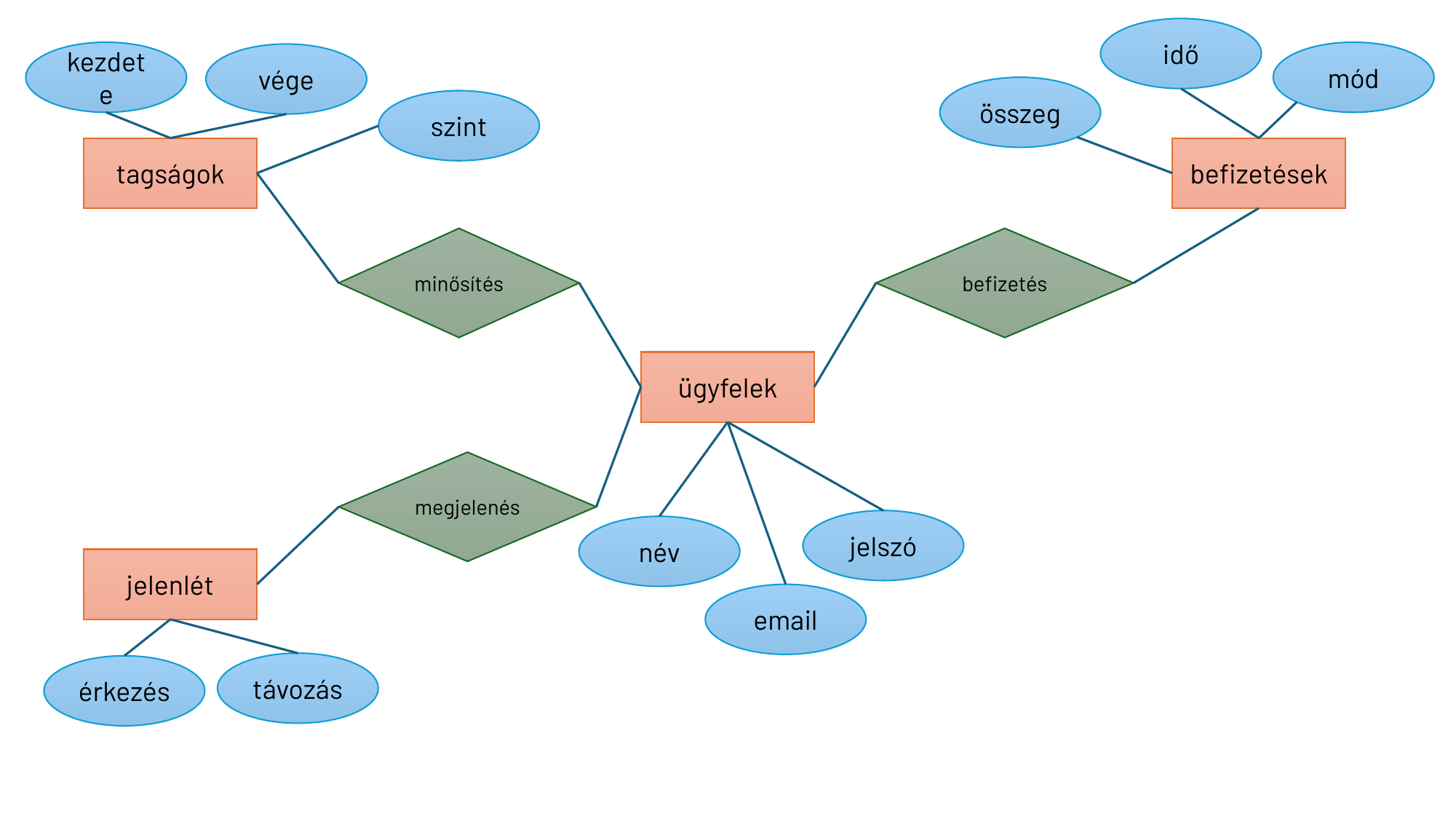

idő
kezdete
mód
vége
összeg
szint
tagságok
befizetések
minősítés
befizetés
ügyfelek
megjelenés
jelszó
név
jelenlét
email
távozás
érkezés